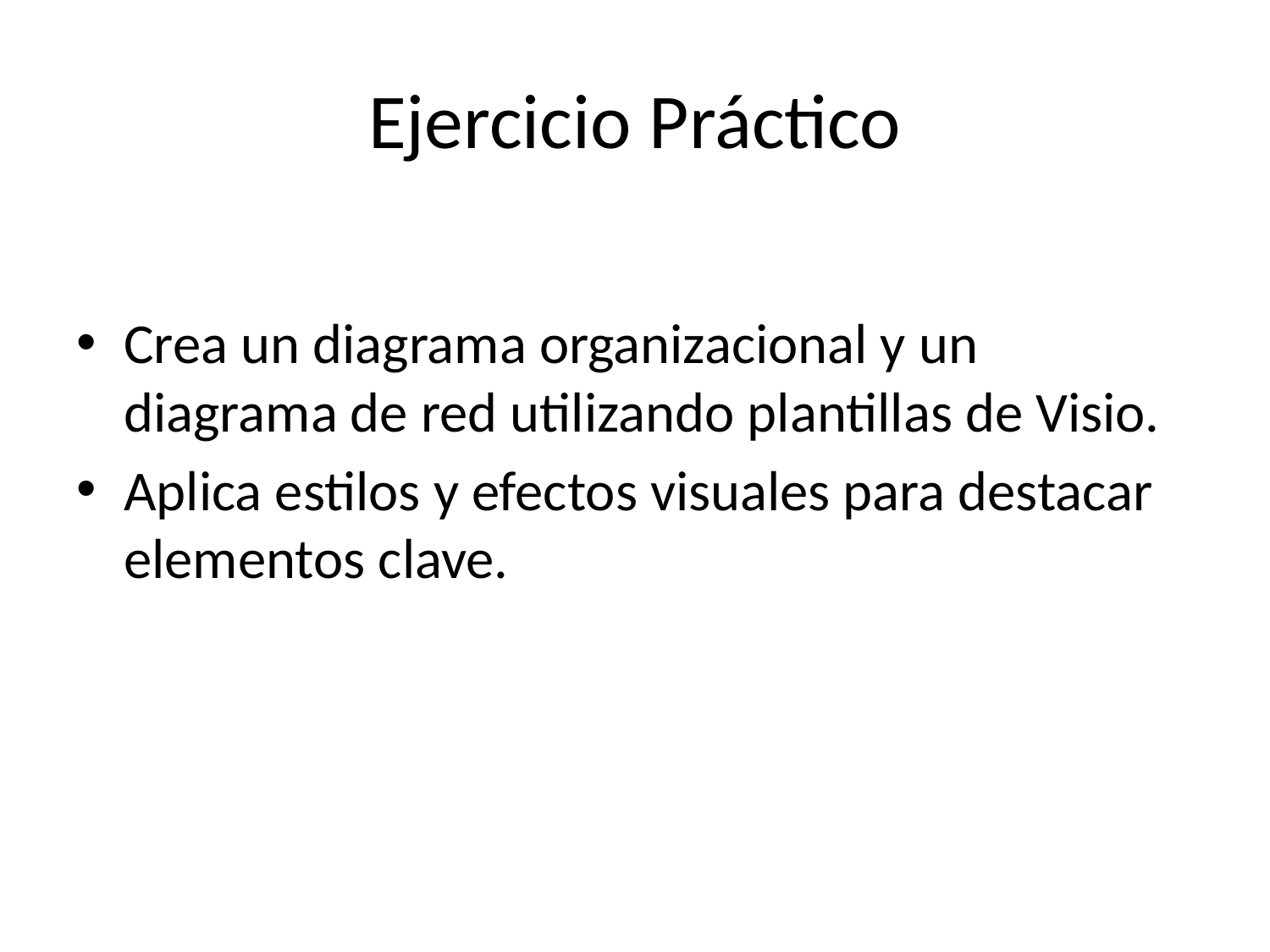

# Ejercicio Práctico

Crea un diagrama organizacional y un diagrama de red utilizando plantillas de Visio.
Aplica estilos y efectos visuales para destacar elementos clave.